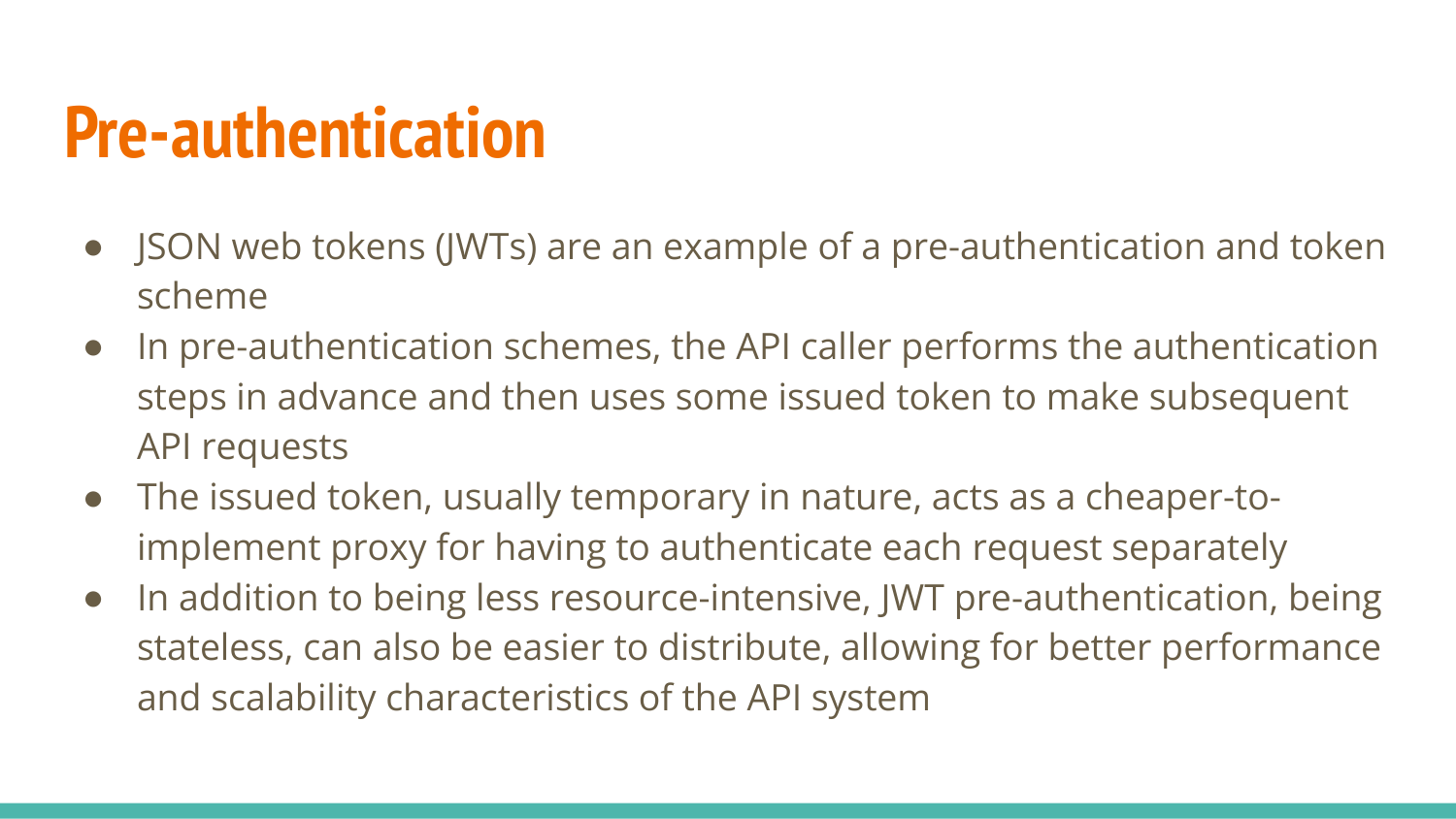

# Pre-authentication
JSON web tokens (JWTs) are an example of a pre-authentication and token scheme
In pre-authentication schemes, the API caller performs the authentication steps in advance and then uses some issued token to make subsequent API requests
The issued token, usually temporary in nature, acts as a cheaper-to-implement proxy for having to authenticate each request separately
In addition to being less resource-intensive, JWT pre-authentication, being stateless, can also be easier to distribute, allowing for better performance and scalability characteristics of the API system